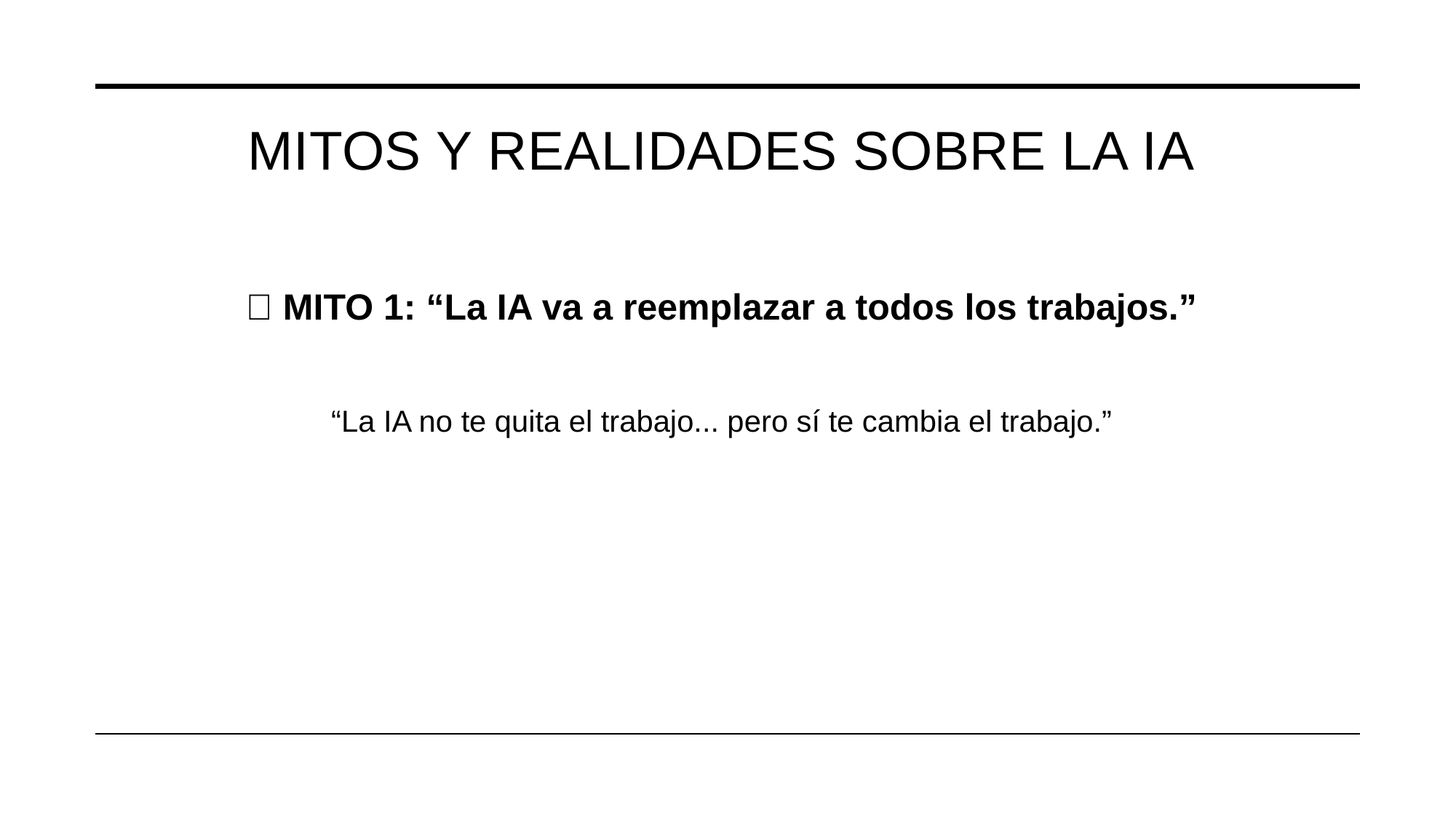

# Mitos y realidades sobre la IA
🧱 MITO 1: “La IA va a reemplazar a todos los trabajos.”

“La IA no te quita el trabajo... pero sí te cambia el trabajo.”